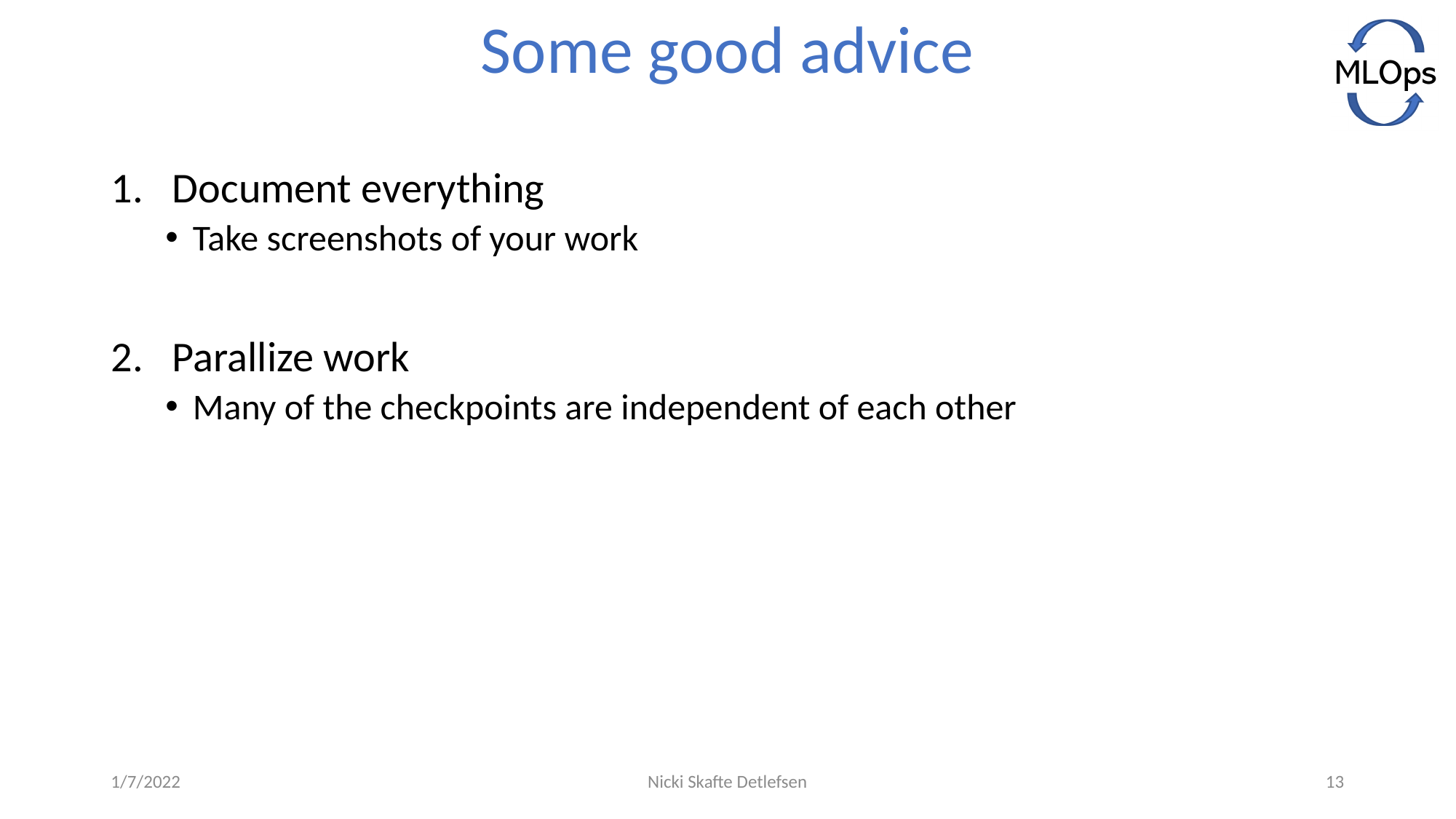

# Some good advice
Document everything
Take screenshots of your work

Parallize work
Many of the checkpoints are independent of each other

1/7/2022
Nicki Skafte Detlefsen
13